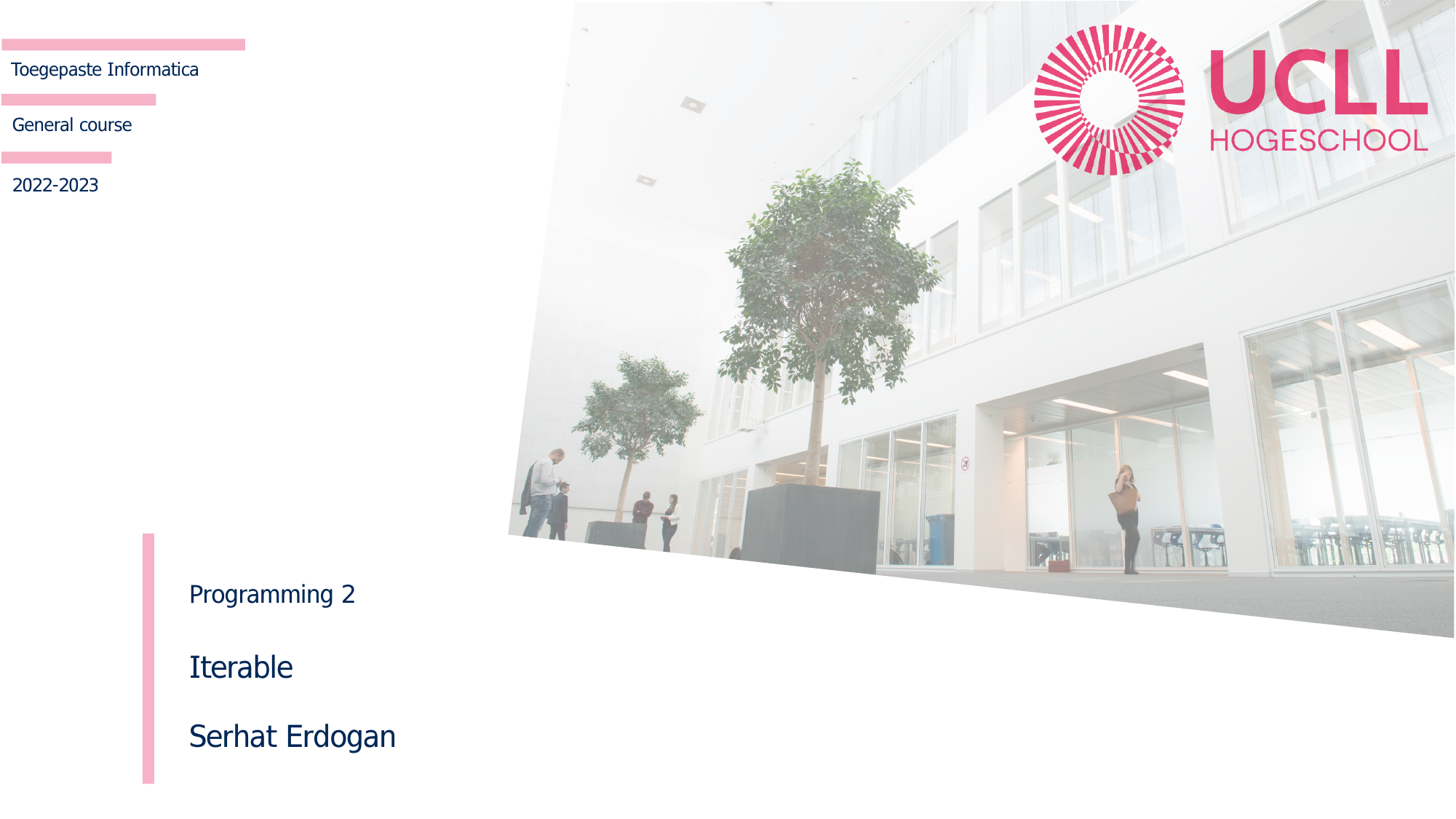

General course
2022-2023
Programming 2
Iterable
Serhat Erdogan